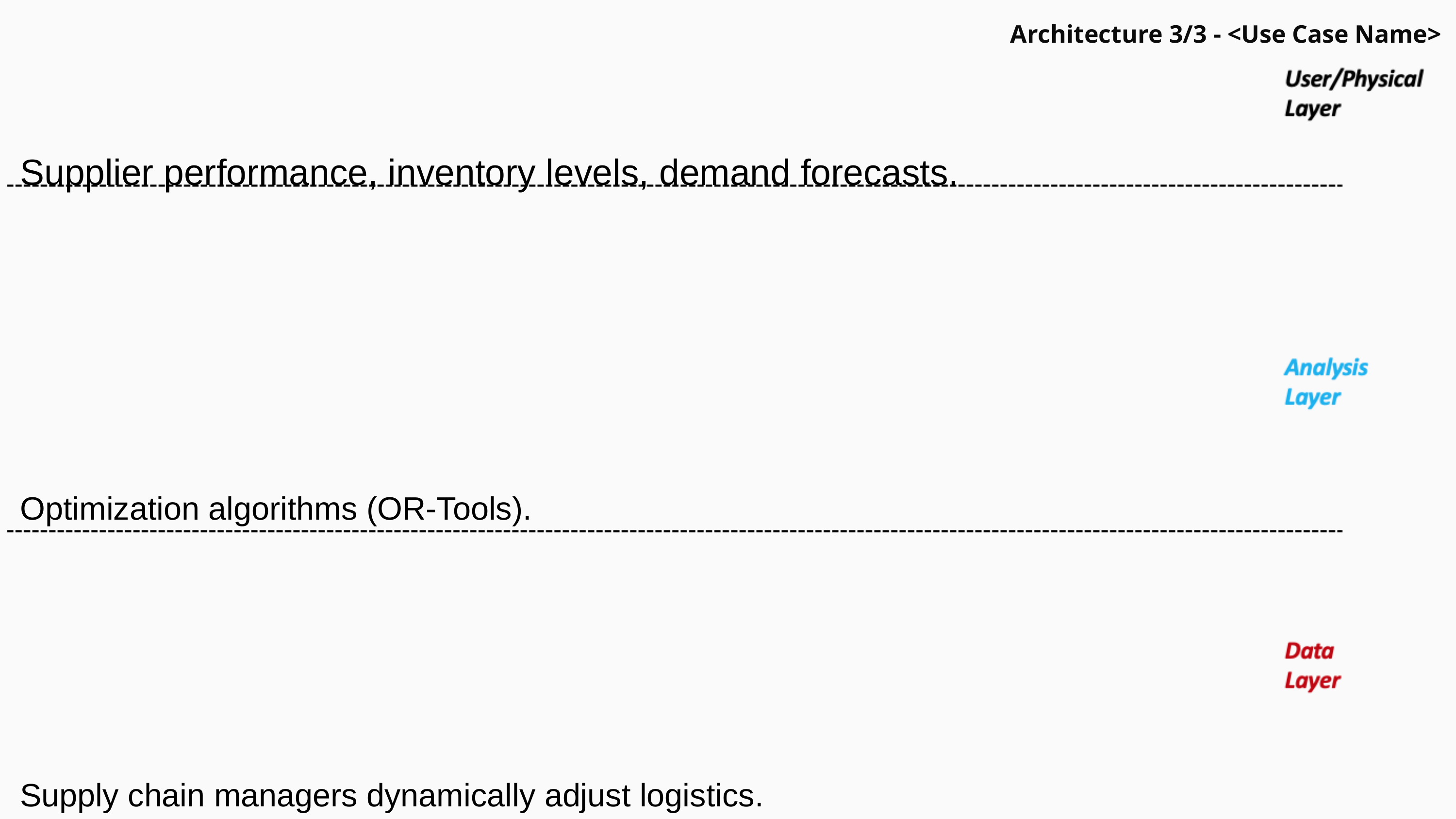

Architecture 3/3 - <Use Case Name>
Supplier performance, inventory levels, demand forecasts.
Optimization algorithms (OR-Tools).
Supply chain managers dynamically adjust logistics.